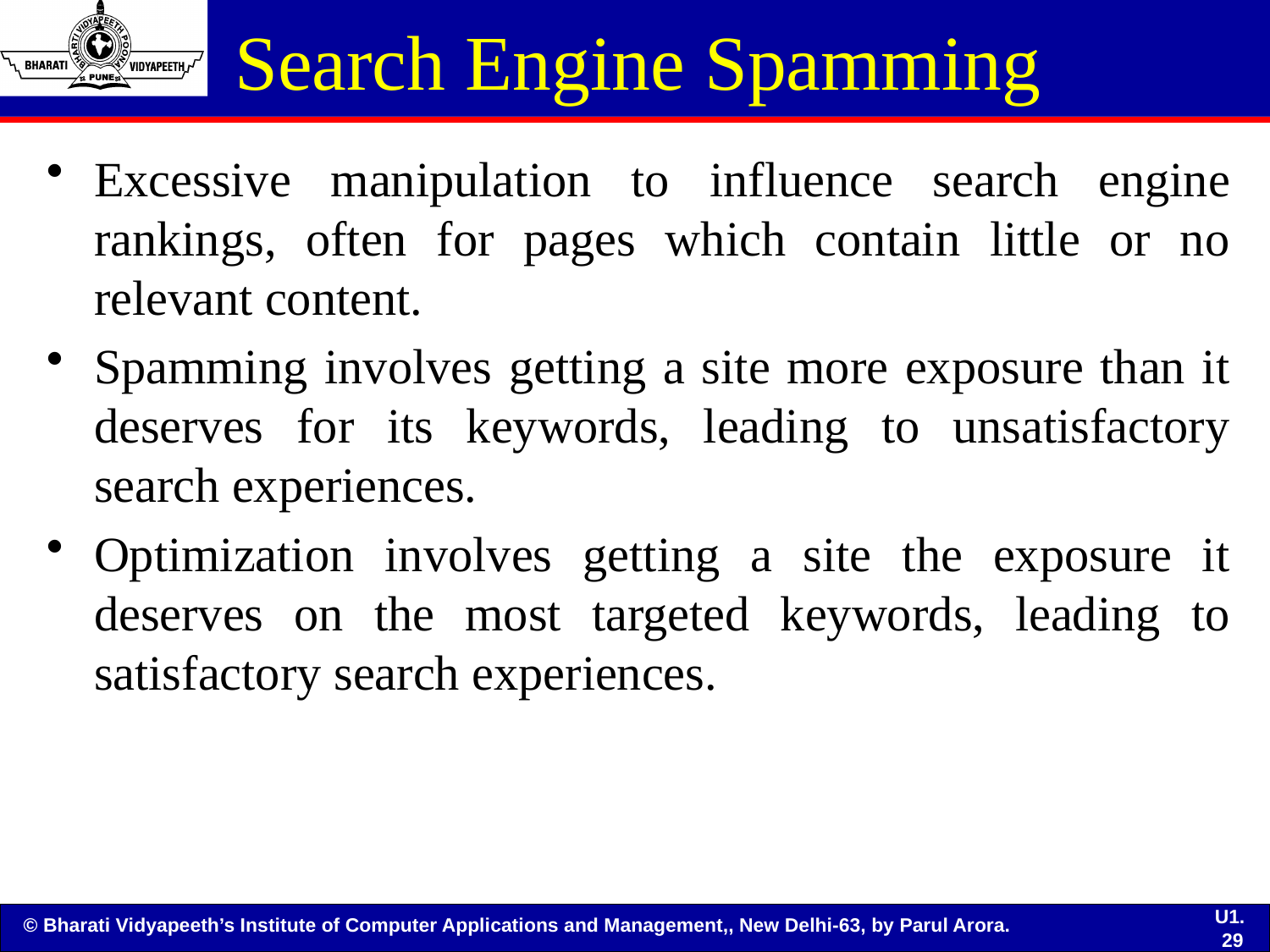

# Search Engine Spamming
Excessive manipulation to influence search engine rankings, often for pages which contain little or no relevant content.
Spamming involves getting a site more exposure than it deserves for its keywords, leading to unsatisfactory search experiences.
Optimization involves getting a site the exposure it deserves on the most targeted keywords, leading to satisfactory search experiences.